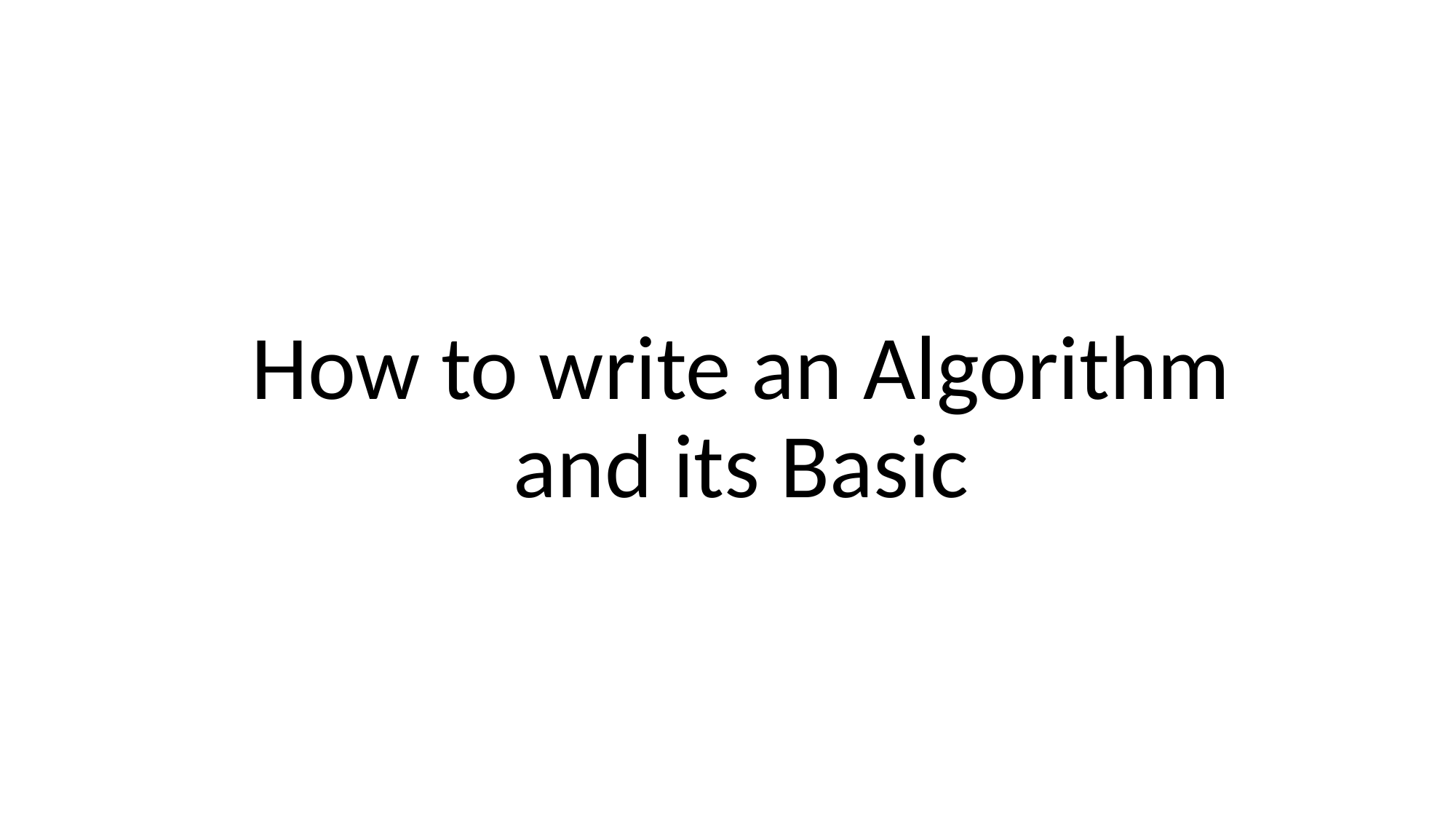

# How to write an Algorithm and its Basic